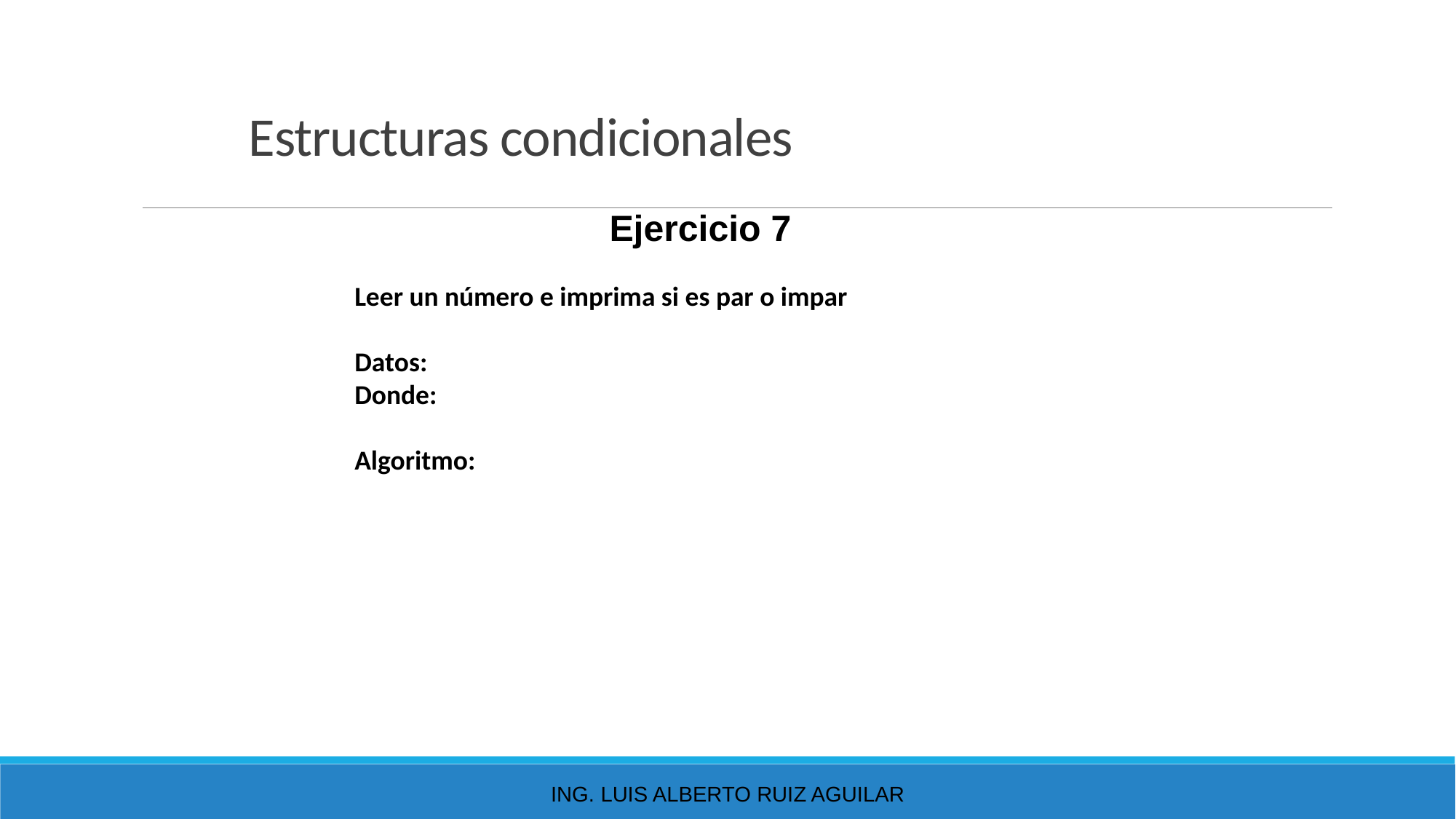

# Estructuras condicionales
Ejercicio 7
Leer un número e imprima si es par o impar

Datos:
Donde:

Algoritmo:
Ing. Luis Alberto Ruiz Aguilar